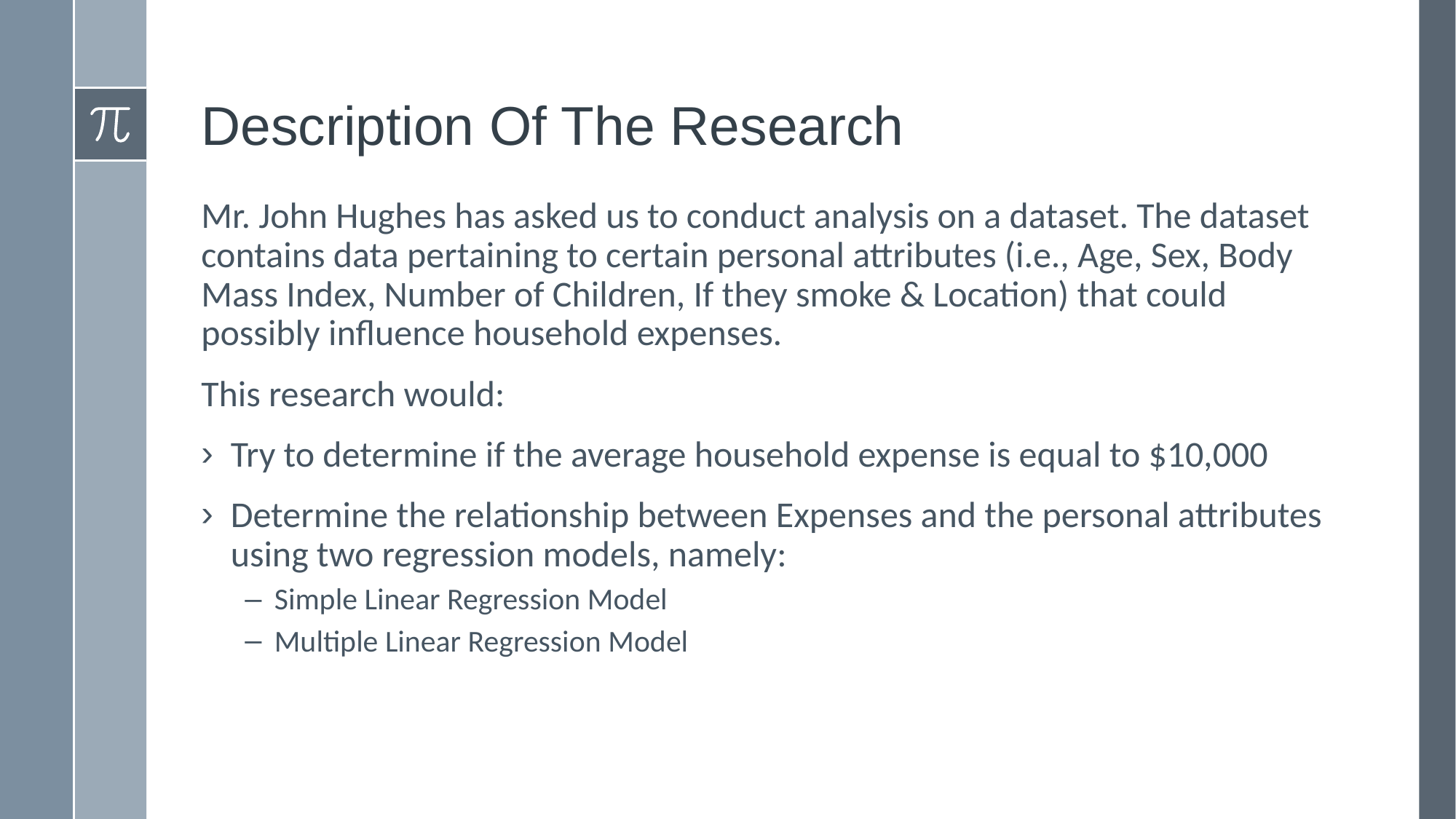

# Description Of The Research
Mr. John Hughes has asked us to conduct analysis on a dataset. The dataset contains data pertaining to certain personal attributes (i.e., Age, Sex, Body Mass Index, Number of Children, If they smoke & Location) that could possibly influence household expenses.
This research would:
Try to determine if the average household expense is equal to $10,000
Determine the relationship between Expenses and the personal attributes using two regression models, namely:
Simple Linear Regression Model
Multiple Linear Regression Model